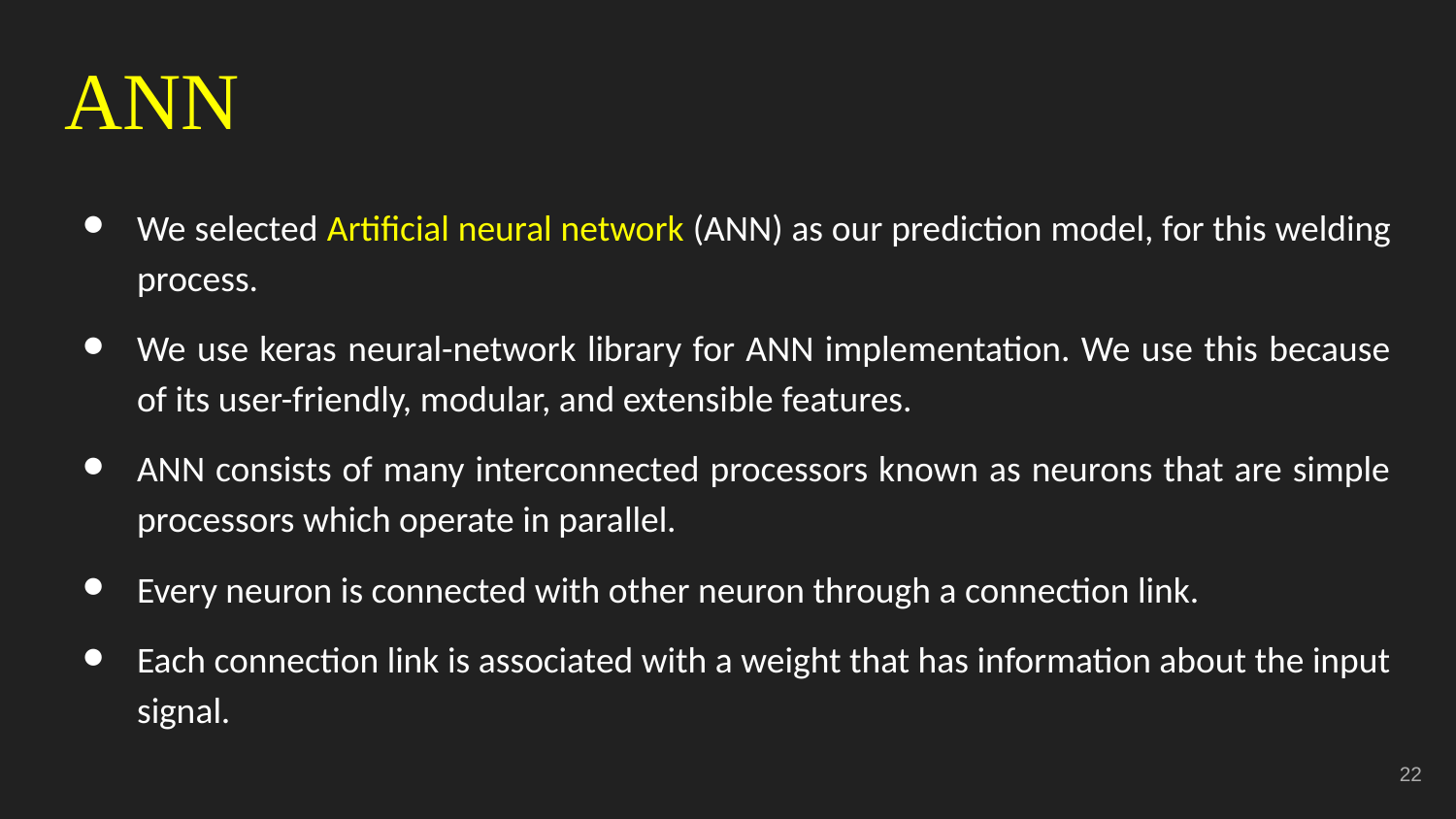

# ANN
We selected Artificial neural network (ANN) as our prediction model, for this welding process.
We use keras neural-network library for ANN implementation. We use this because of its user-friendly, modular, and extensible features.
ANN consists of many interconnected processors known as neurons that are simple processors which operate in parallel.
Every neuron is connected with other neuron through a connection link.
Each connection link is associated with a weight that has information about the input signal.
22